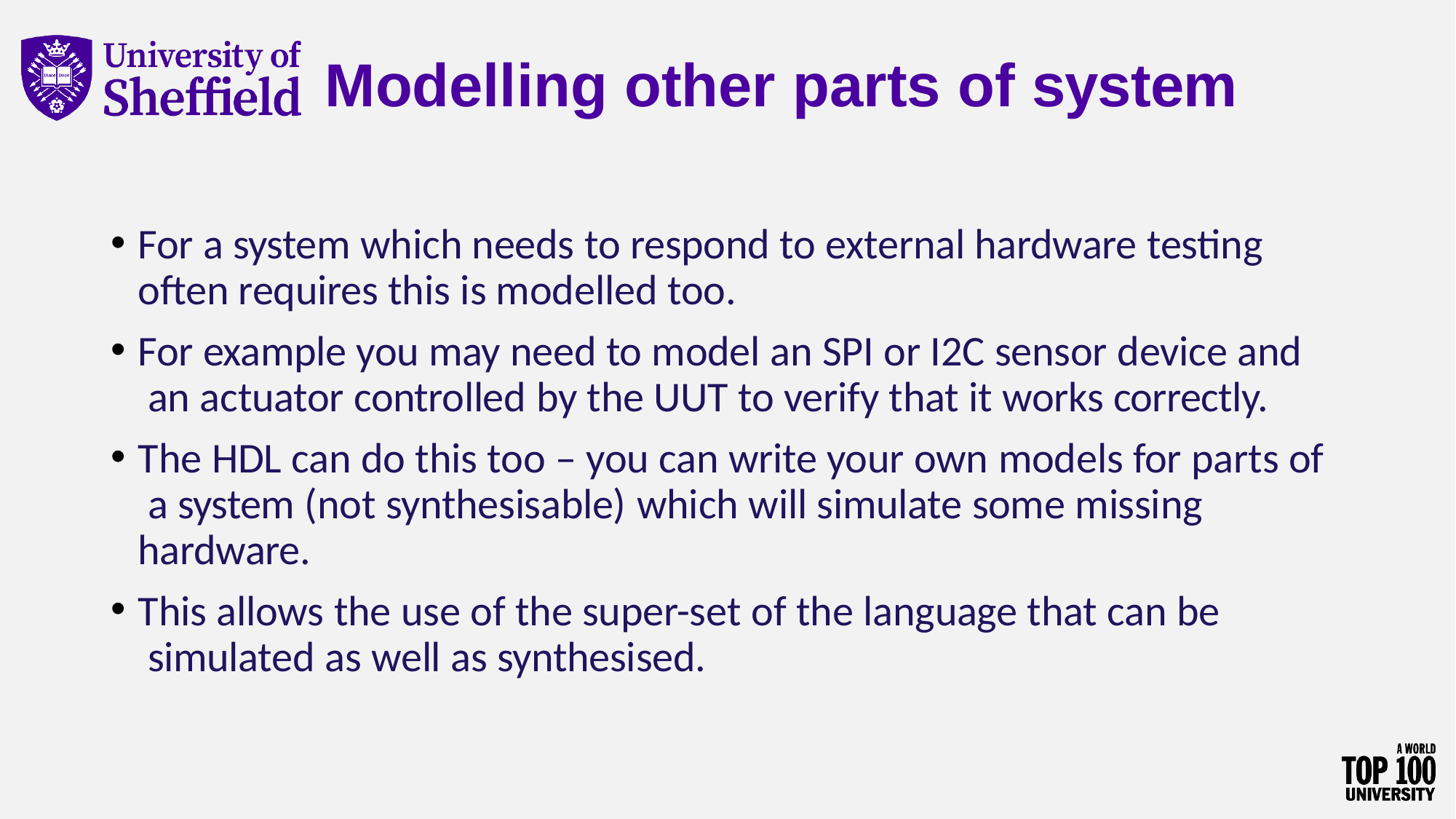

# Modelling other parts of system
For a system which needs to respond to external hardware testing  often requires this is modelled too.
For example you may need to model an SPI or I2C sensor device and  an actuator controlled by the UUT to verify that it works correctly.
The HDL can do this too – you can write your own models for parts of  a system (not synthesisable) which will simulate some missing  hardware.
This allows the use of the super-set of the language that can be  simulated as well as synthesised.